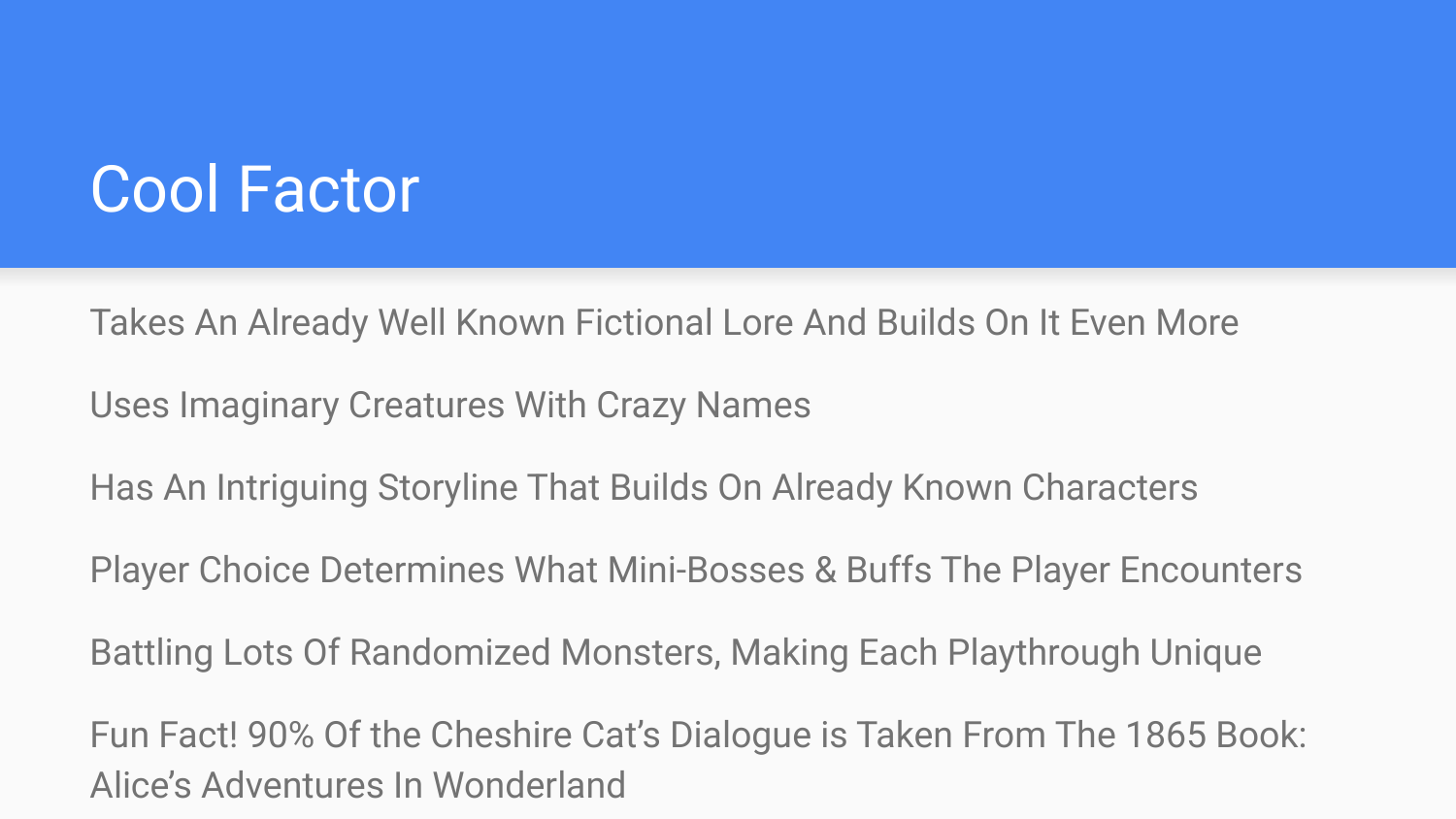

# Cool Factor
Takes An Already Well Known Fictional Lore And Builds On It Even More
Uses Imaginary Creatures With Crazy Names
Has An Intriguing Storyline That Builds On Already Known Characters
Player Choice Determines What Mini-Bosses & Buffs The Player Encounters
Battling Lots Of Randomized Monsters, Making Each Playthrough Unique
Fun Fact! 90% Of the Cheshire Cat’s Dialogue is Taken From The 1865 Book: Alice’s Adventures In Wonderland